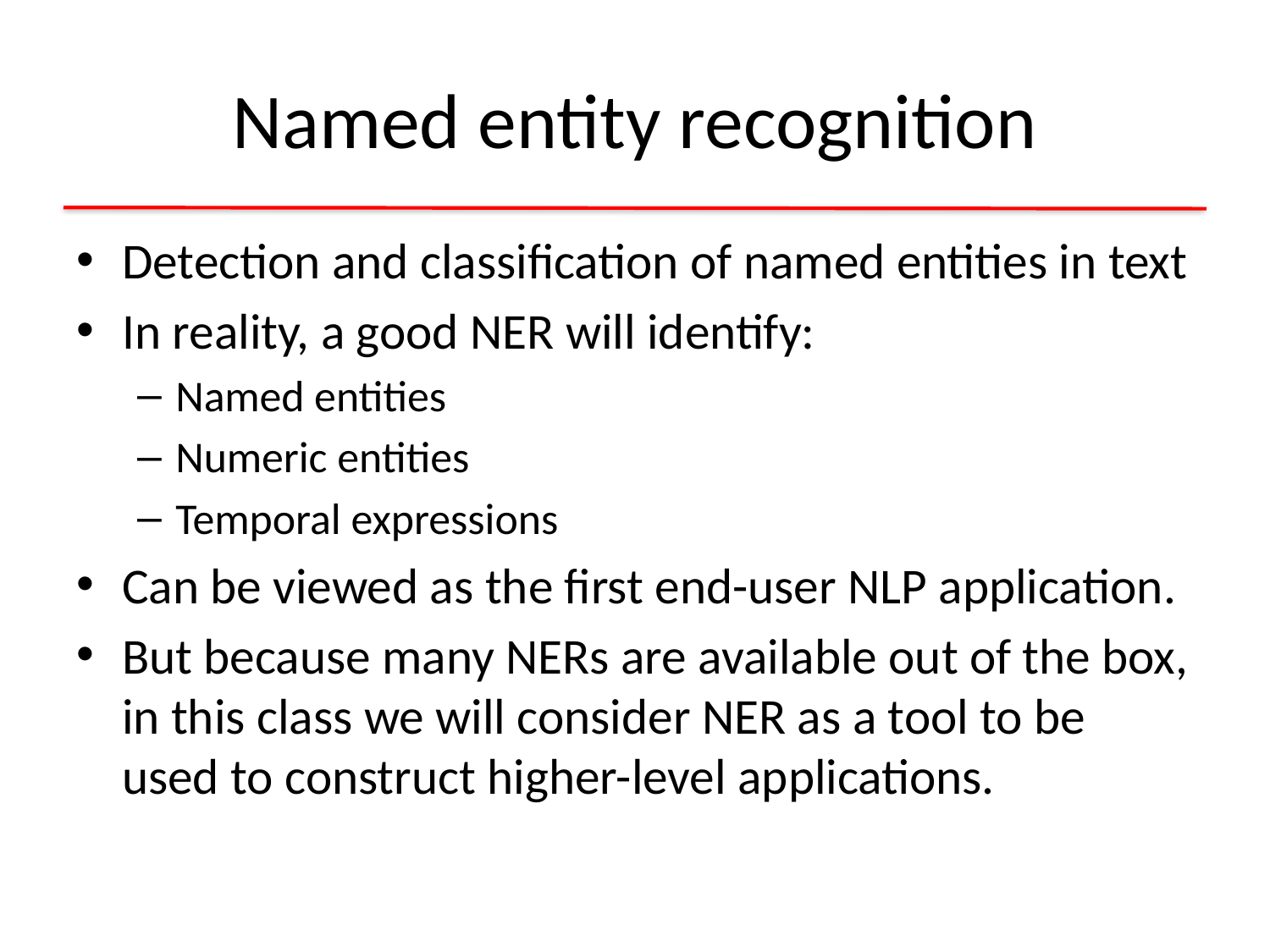

# Named entity recognition
Detection and classification of named entities in text
In reality, a good NER will identify:
Named entities
Numeric entities
Temporal expressions
Can be viewed as the first end-user NLP application.
But because many NERs are available out of the box, in this class we will consider NER as a tool to be used to construct higher-level applications.